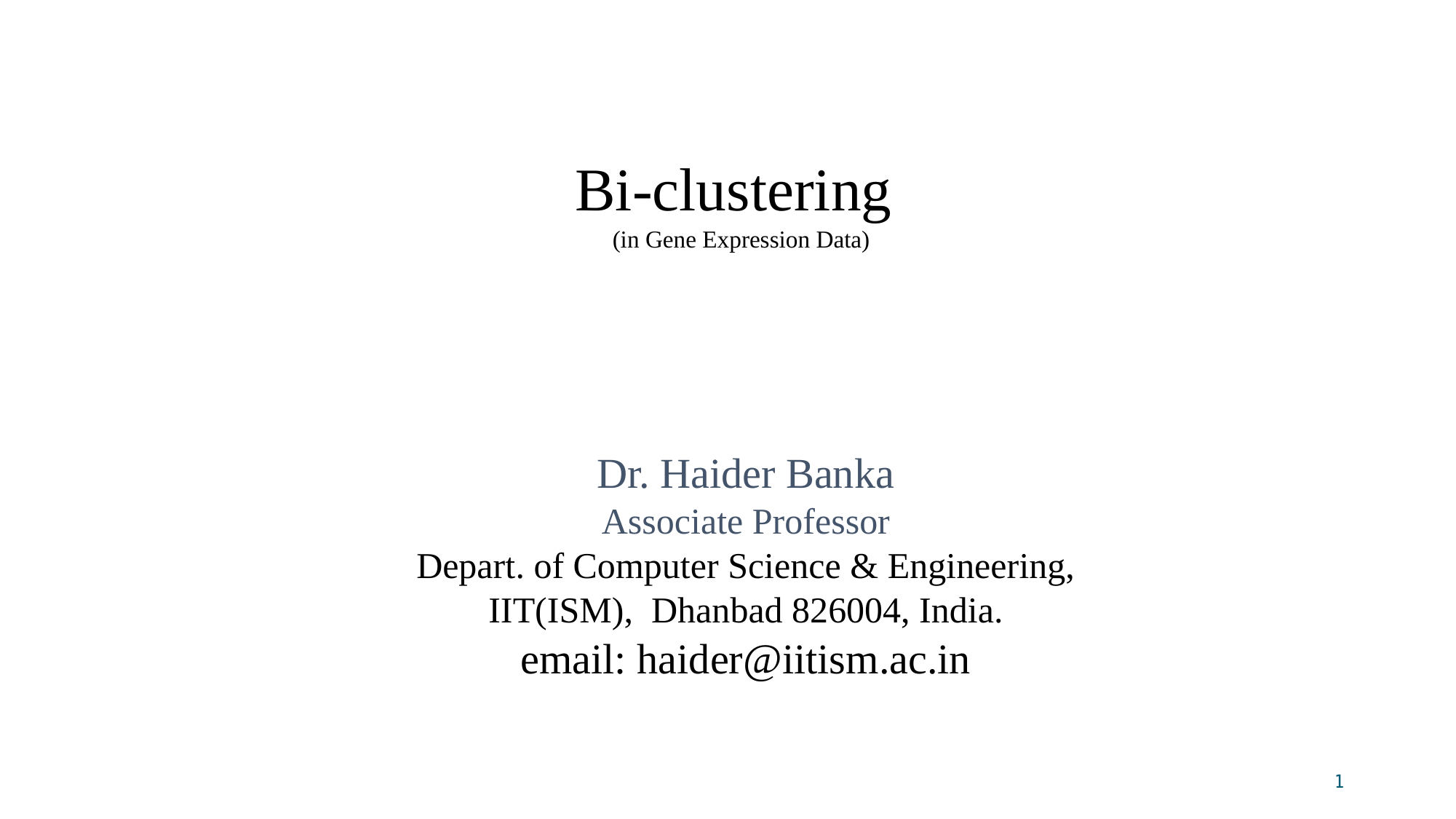

Bi-clustering
(in Gene Expression Data)
Dr. Haider Banka
Associate Professor
Depart. of Computer Science & Engineering, IIT(ISM),  Dhanbad 826004, India.
email: haider@iitism.ac.in
1